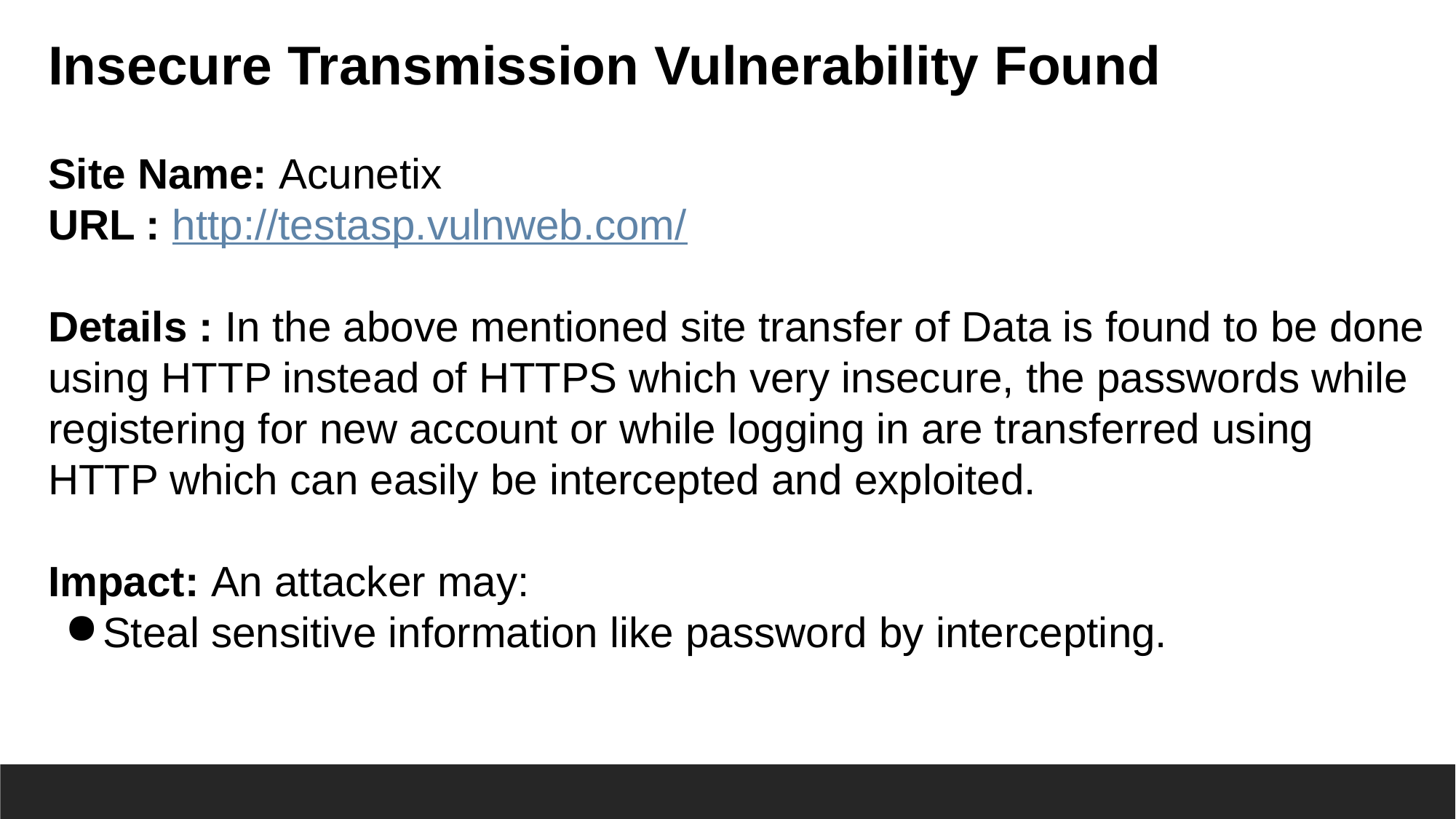

Insecure Transmission Vulnerability Found

Site Name: Acunetix
URL : http://testasp.vulnweb.com/

Details : In the above mentioned site transfer of Data is found to be done using HTTP instead of HTTPS which very insecure, the passwords while registering for new account or while logging in are transferred using HTTP which can easily be intercepted and exploited.

Impact: An attacker may:
Steal sensitive information like password by intercepting.